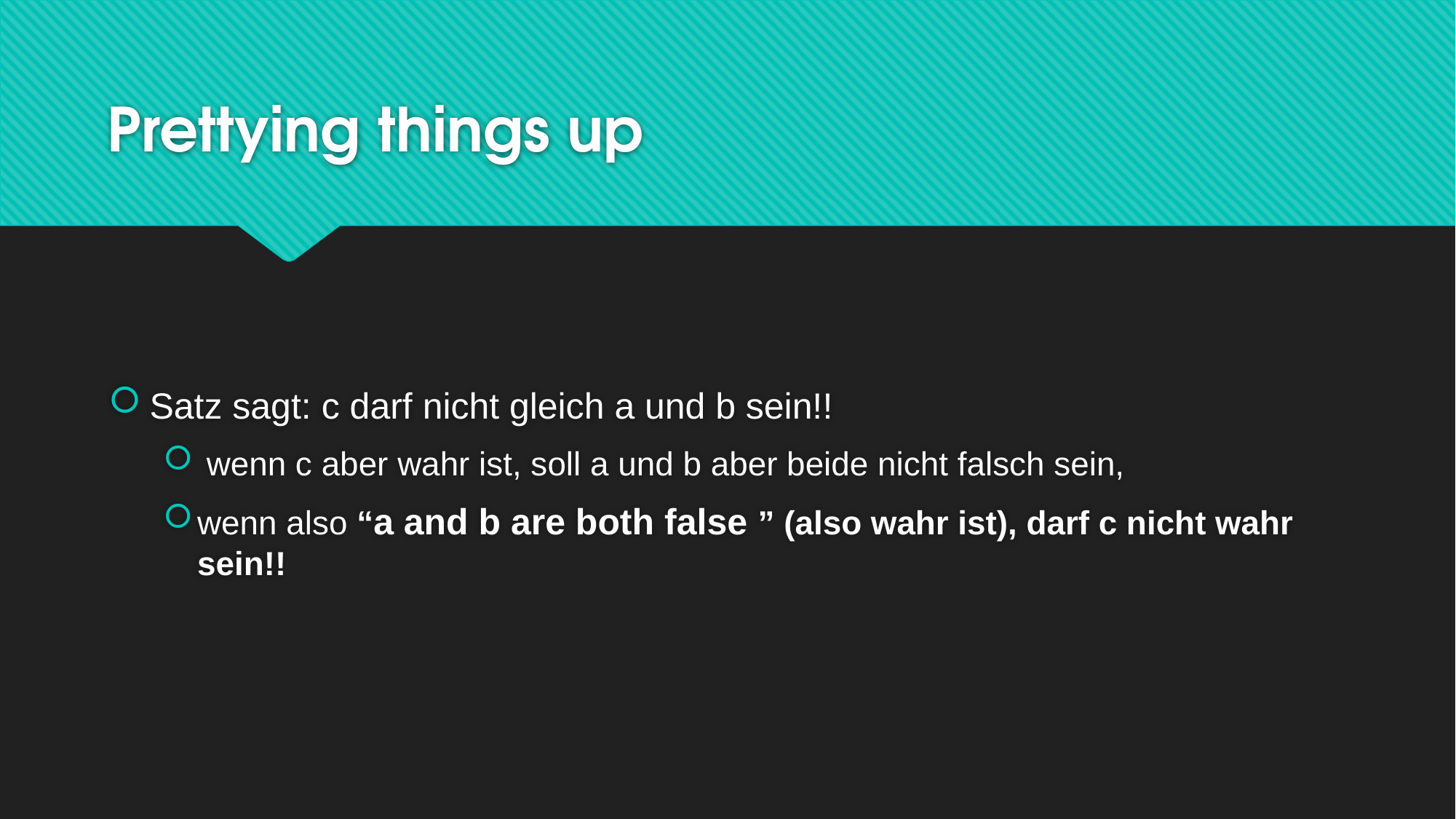

# Prettying things up
Satz sagt: c darf nicht gleich a und b sein!!
 wenn c aber wahr ist, soll a und b aber beide nicht falsch sein,
wenn also “a and b are both false ” (also wahr ist), darf c nicht wahr sein!!